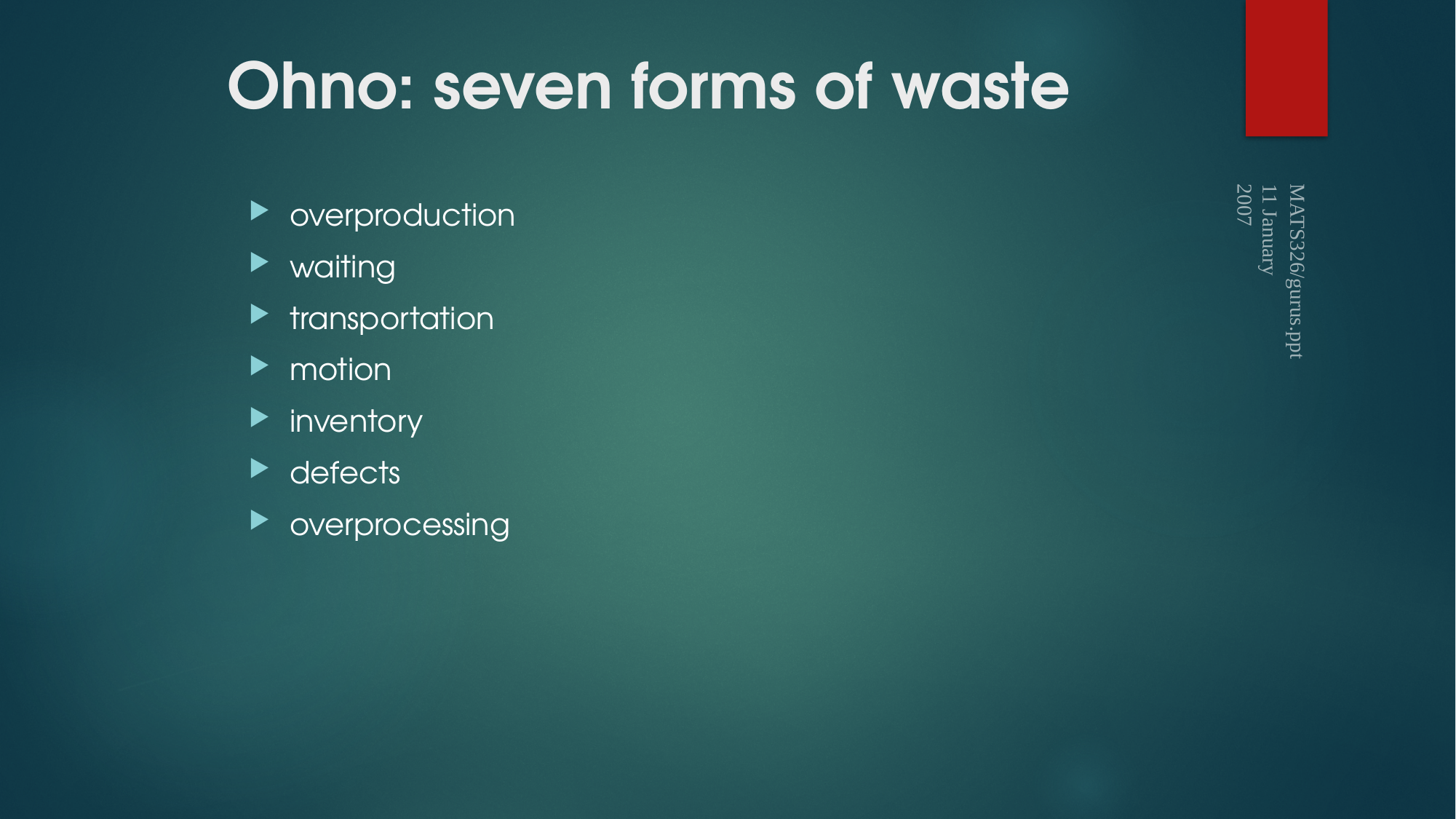

# Ohno: seven forms of waste
overproduction
waiting
transportation
motion
inventory
defects
overprocessing
11 January 2007
MATS326/gurus.ppt